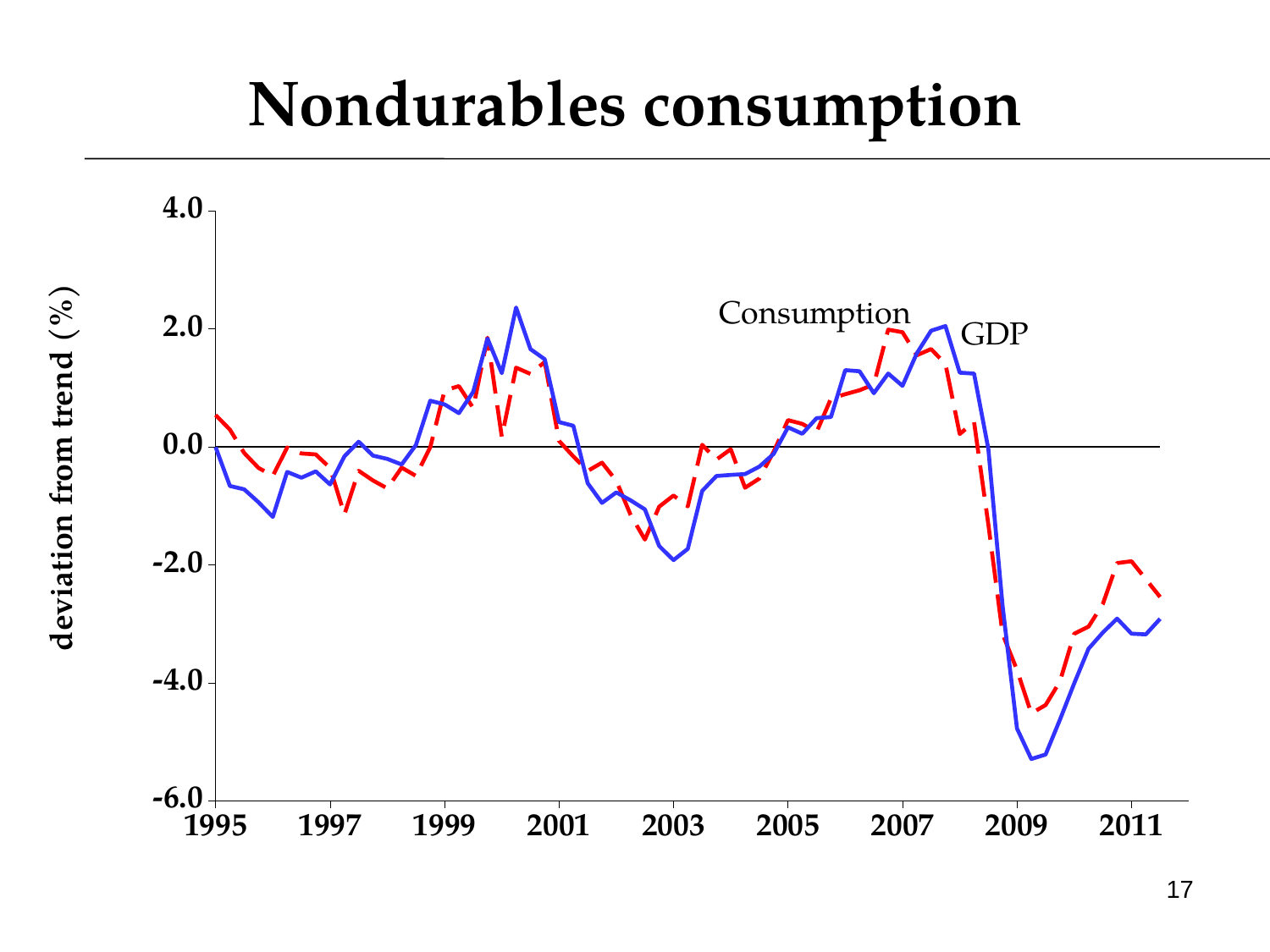

Nondurables consumption

### Chart

| Category | GDP | NonDur |  |
|---|---|---|---|
Consumption
GDP
17